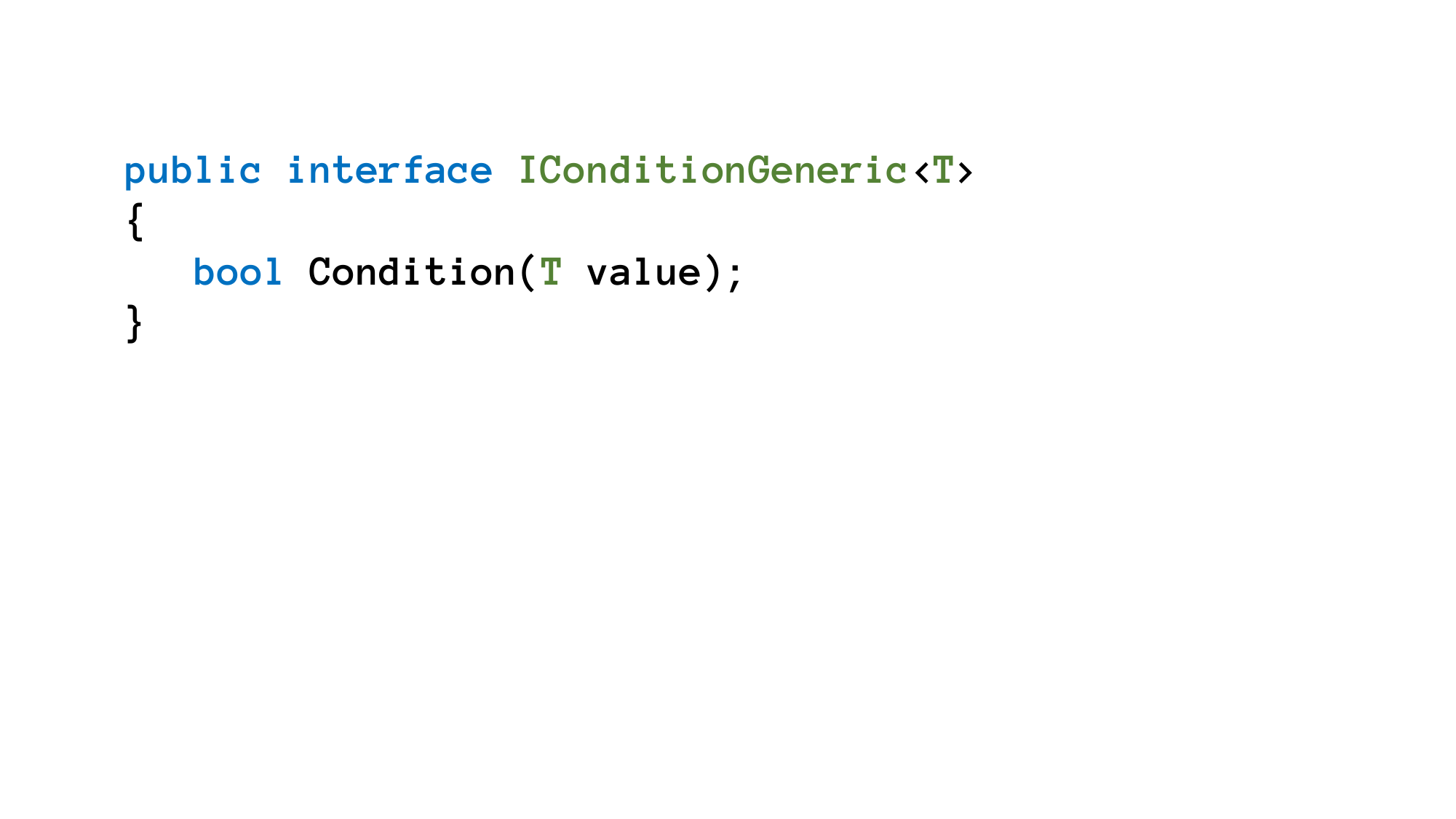

public interface IConditionGeneric<T>
{
   bool Condition(T value);
}